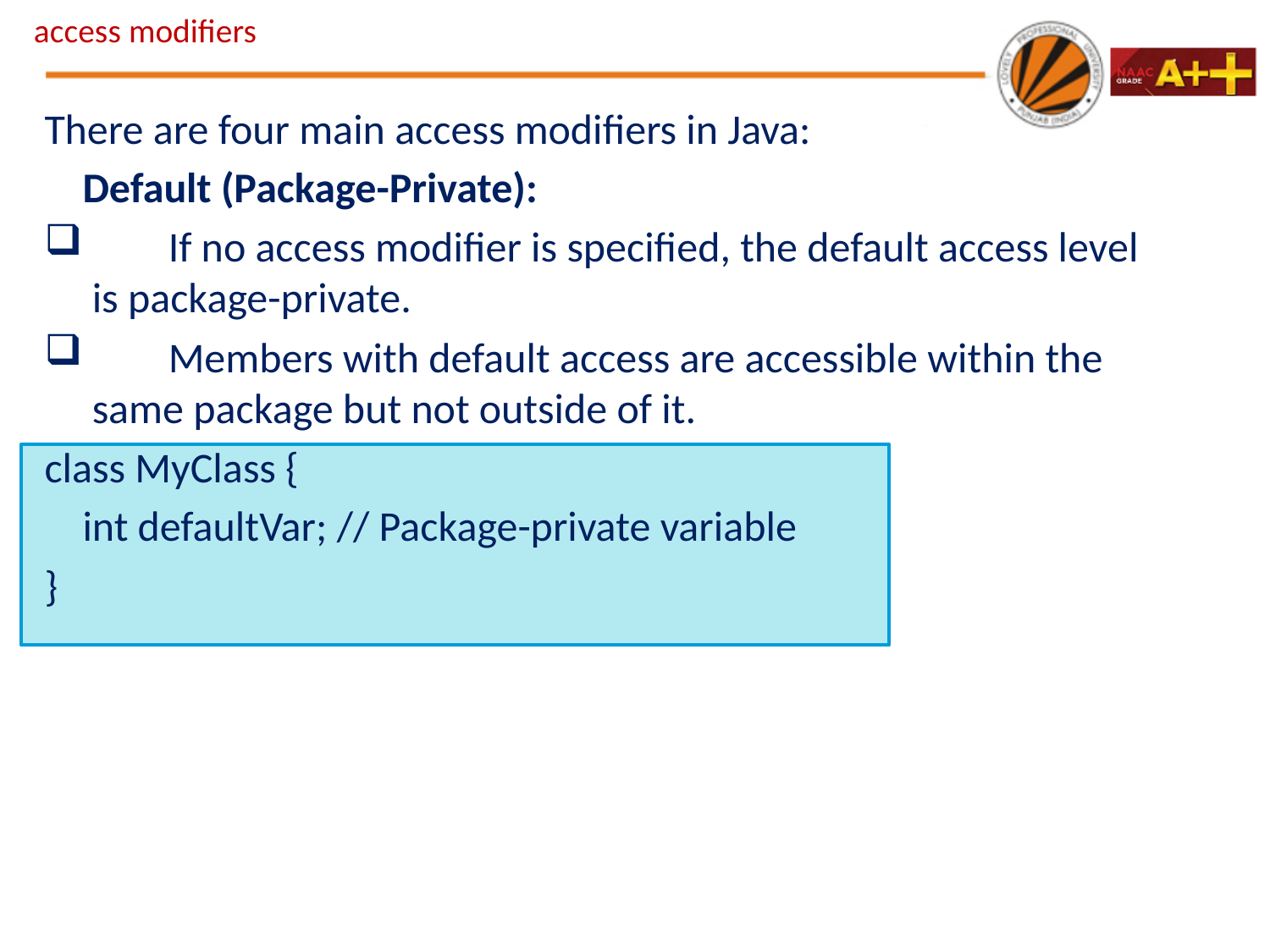

# access modifiers
There are four main access modifiers in Java:
    Default (Package-Private):
        If no access modifier is specified, the default access level is package-private.
        Members with default access are accessible within the same package but not outside of it.
class MyClass {
    int defaultVar; // Package-private variable
}